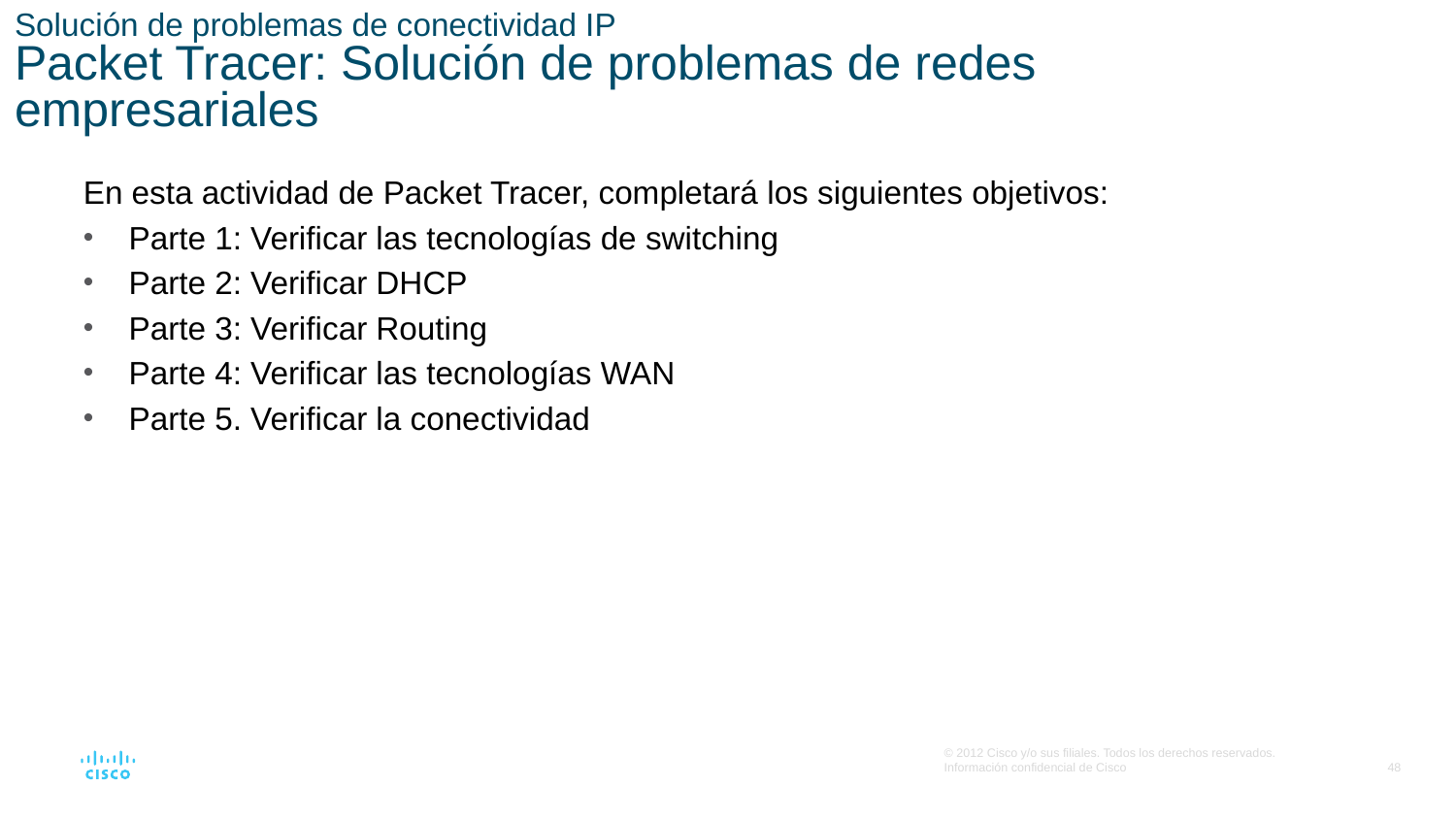

# Solución de problemas de conectividad IP Packet Tracer: Solución de problemas de redes empresariales
En esta actividad de Packet Tracer, completará los siguientes objetivos:
Parte 1: Verificar las tecnologías de switching
Parte 2: Verificar DHCP
Parte 3: Verificar Routing
Parte 4: Verificar las tecnologías WAN
Parte 5. Verificar la conectividad